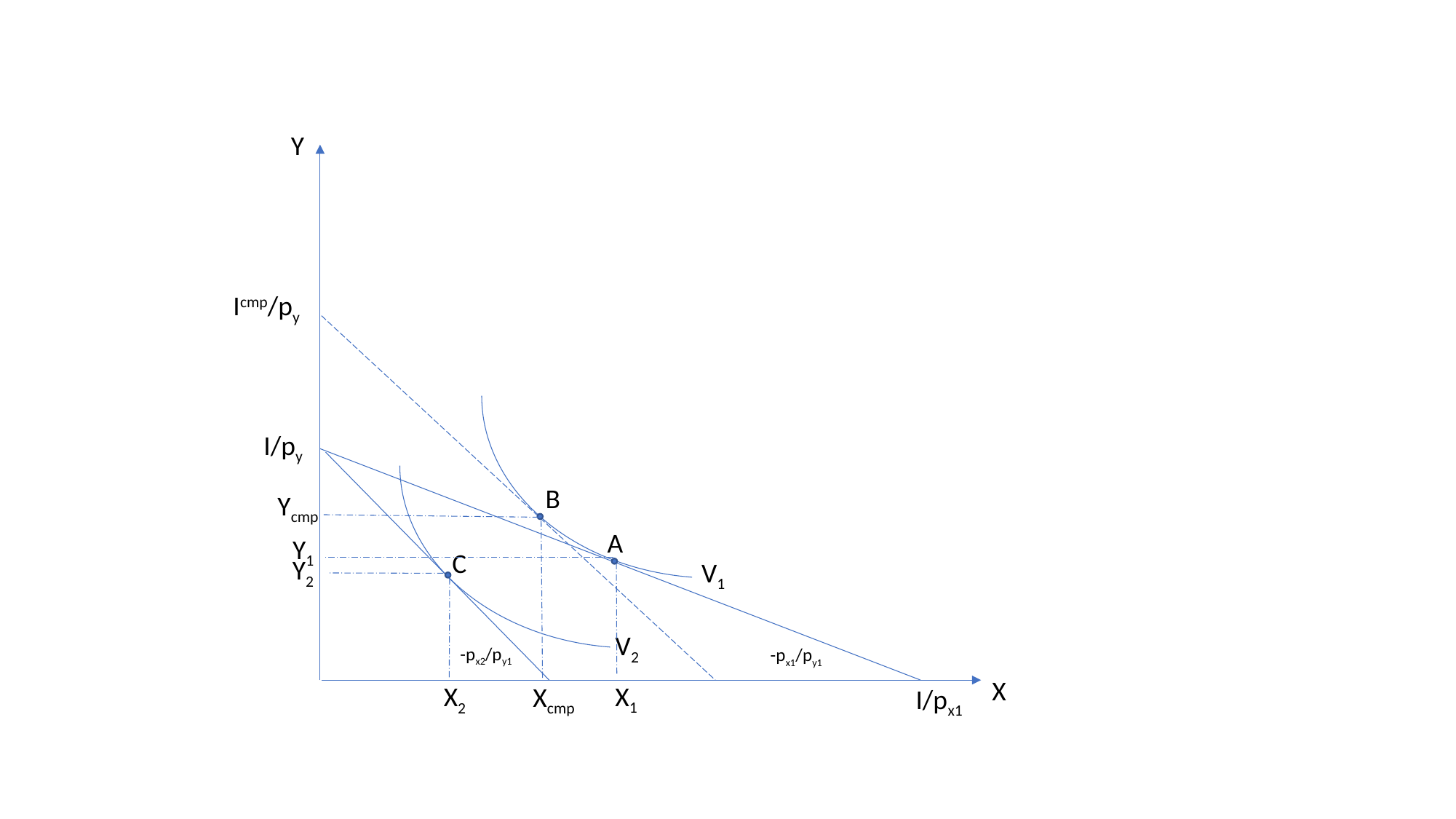

Y

Icmp/py

I/py
B
Ycmp

A
Y1
C
Y2
V1

V2
-px2/py1
-px1/py1
X
X1
X2
Xcmp
I/px1